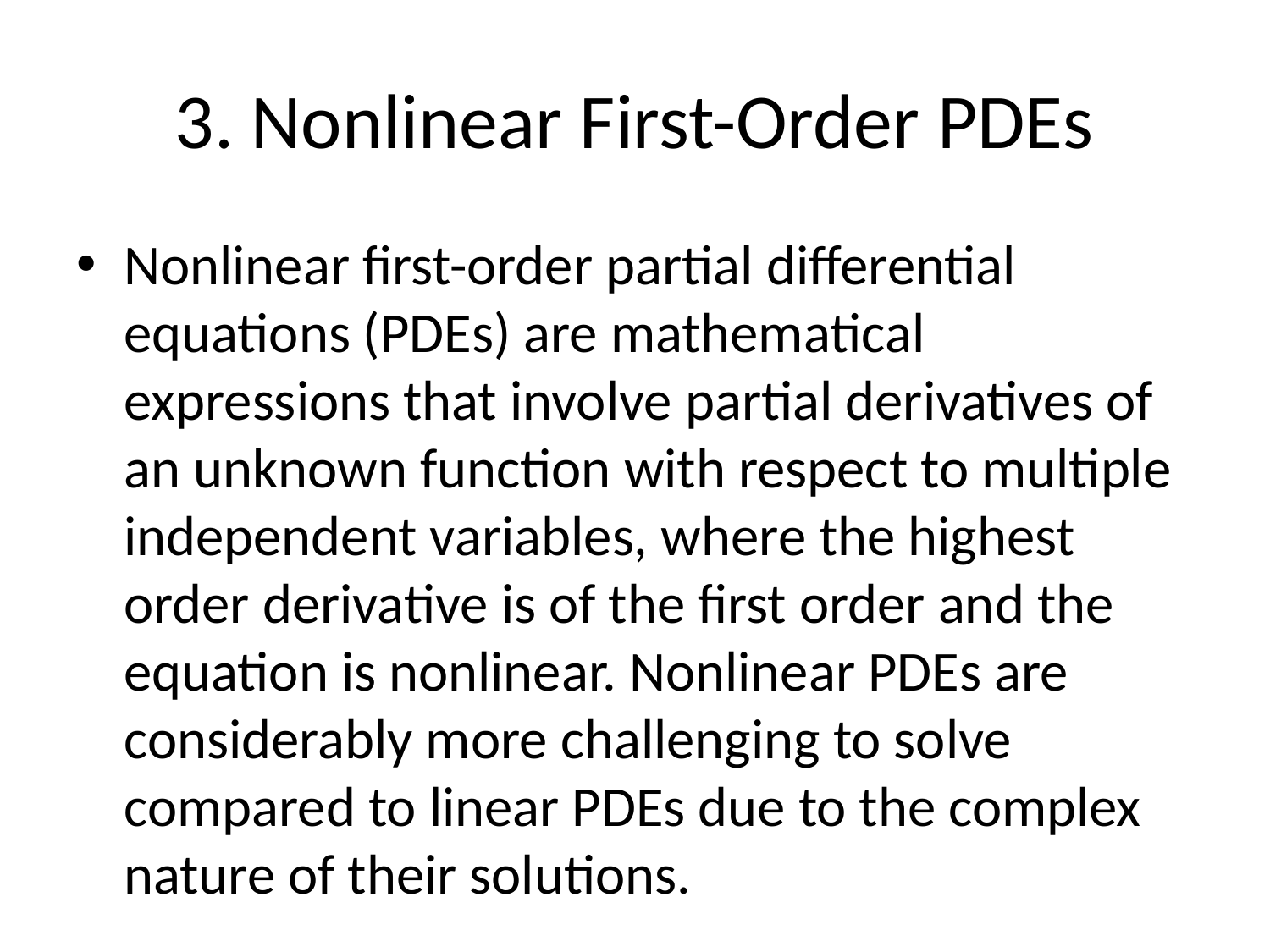

# 3. Nonlinear First-Order PDEs
Nonlinear first-order partial differential equations (PDEs) are mathematical expressions that involve partial derivatives of an unknown function with respect to multiple independent variables, where the highest order derivative is of the first order and the equation is nonlinear. Nonlinear PDEs are considerably more challenging to solve compared to linear PDEs due to the complex nature of their solutions.